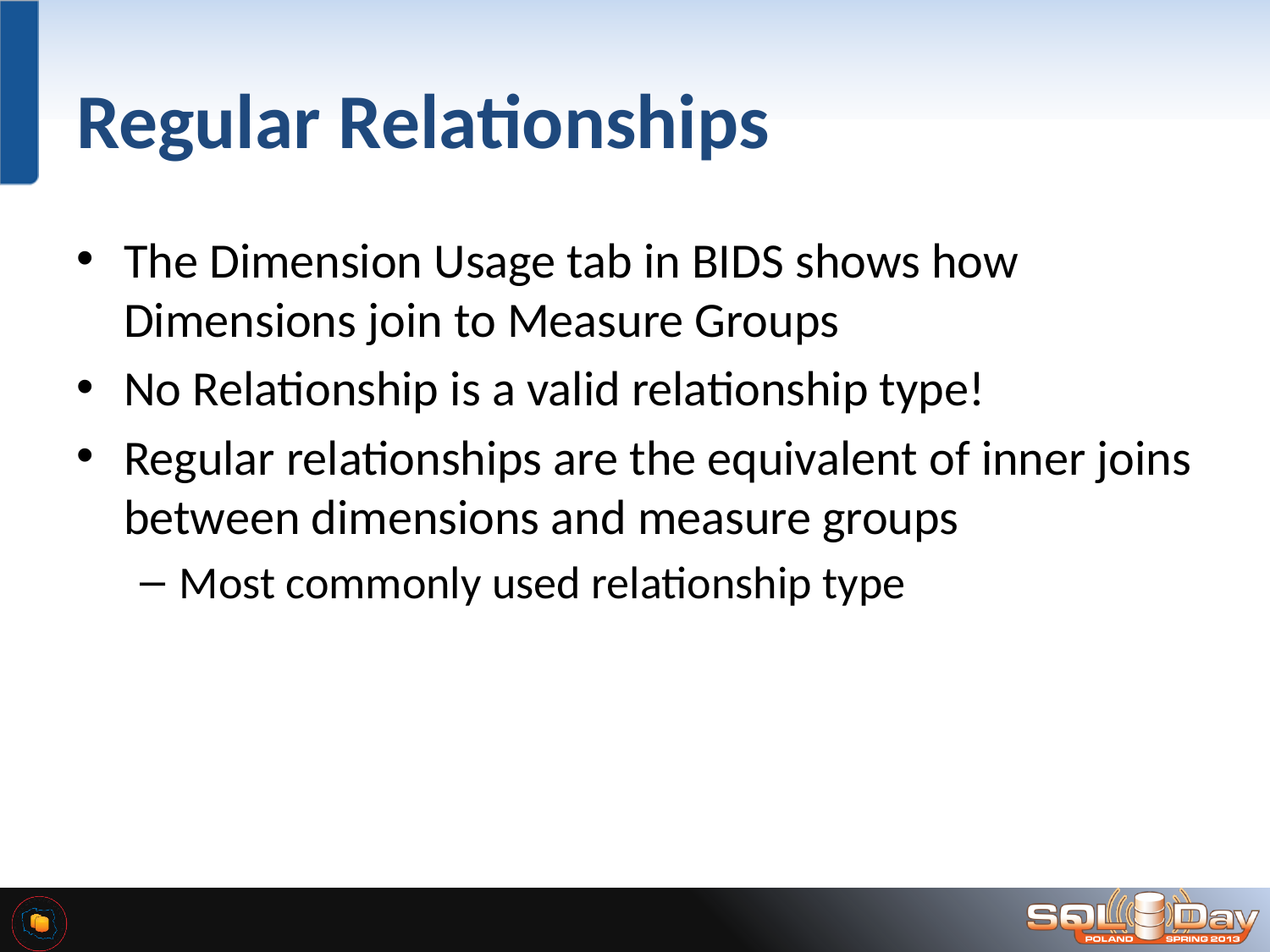

# Regular Relationships
The Dimension Usage tab in BIDS shows how Dimensions join to Measure Groups
No Relationship is a valid relationship type!
Regular relationships are the equivalent of inner joins between dimensions and measure groups
Most commonly used relationship type